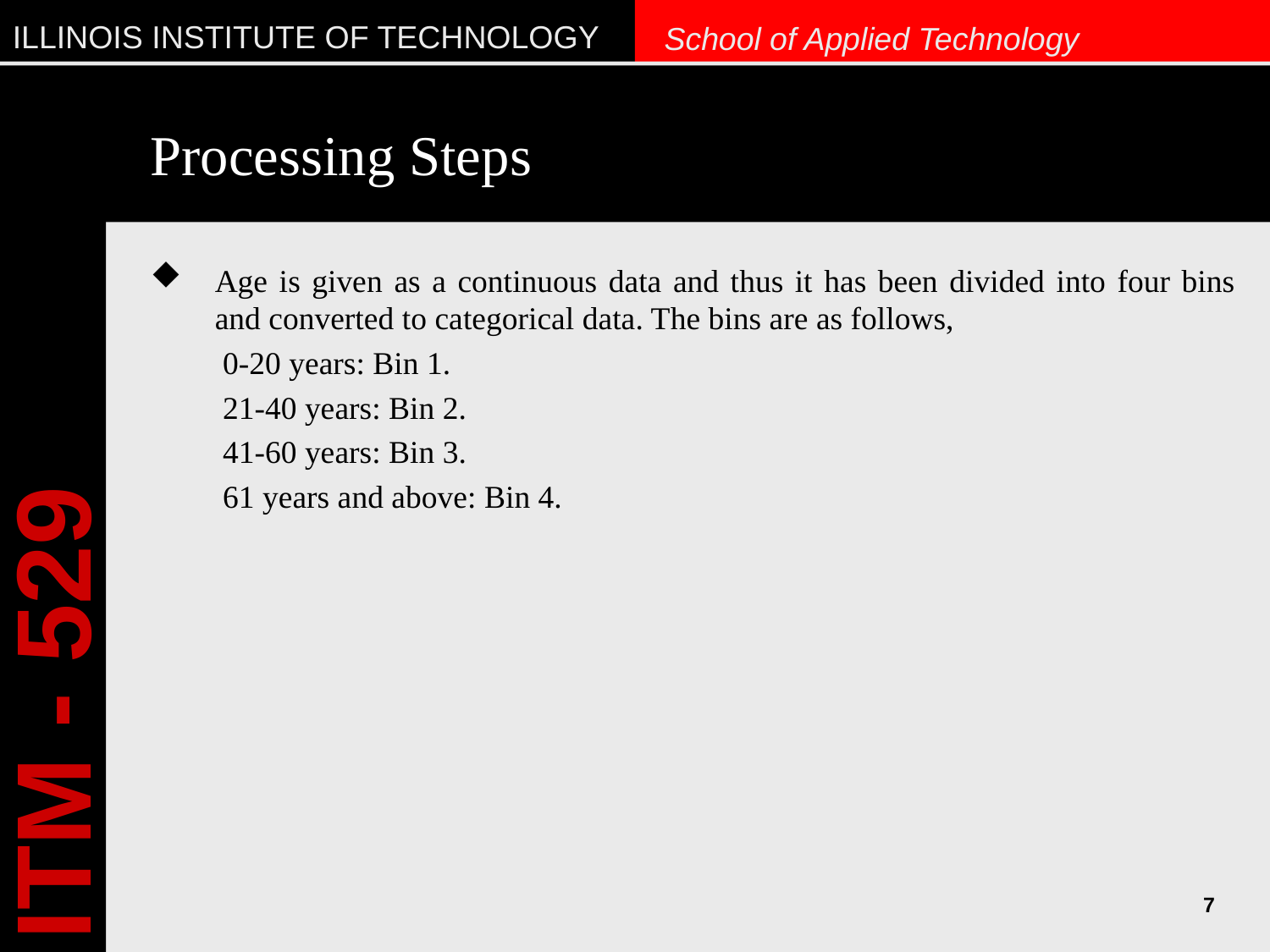

# Processing Steps
Age is given as a continuous data and thus it has been divided into four bins and converted to categorical data. The bins are as follows,
         0-20 years: Bin 1.
         21-40 years: Bin 2.
         41-60 years: Bin 3.
         61 years and above: Bin 4.

7